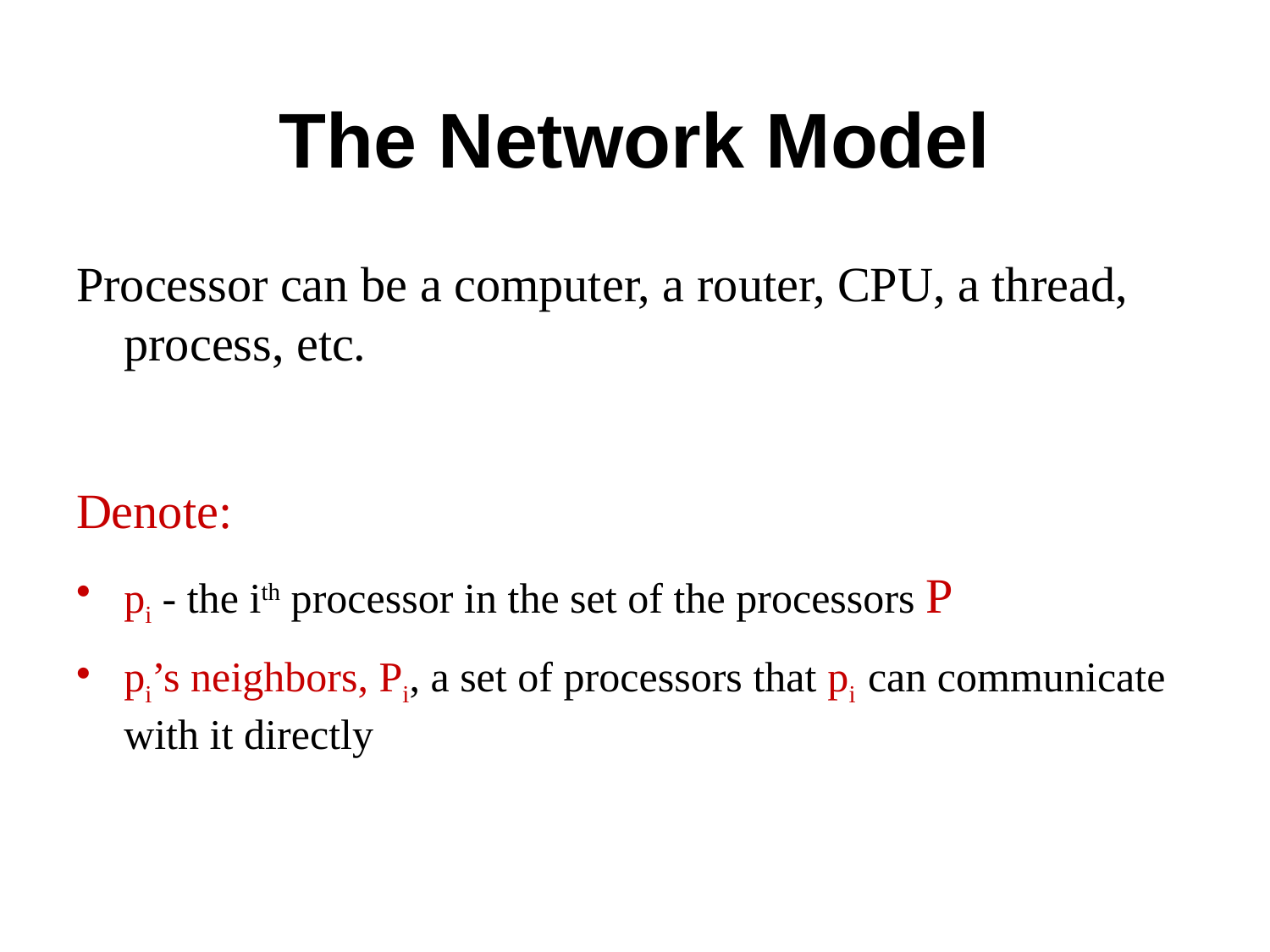

# The Network Model
Processor can be a computer, a router, CPU, a thread, process, etc.

Denote:
pi - the ith processor in the set of the processors P
pi’s neighbors, Pi, a set of processors that pi  can communicate with it directly